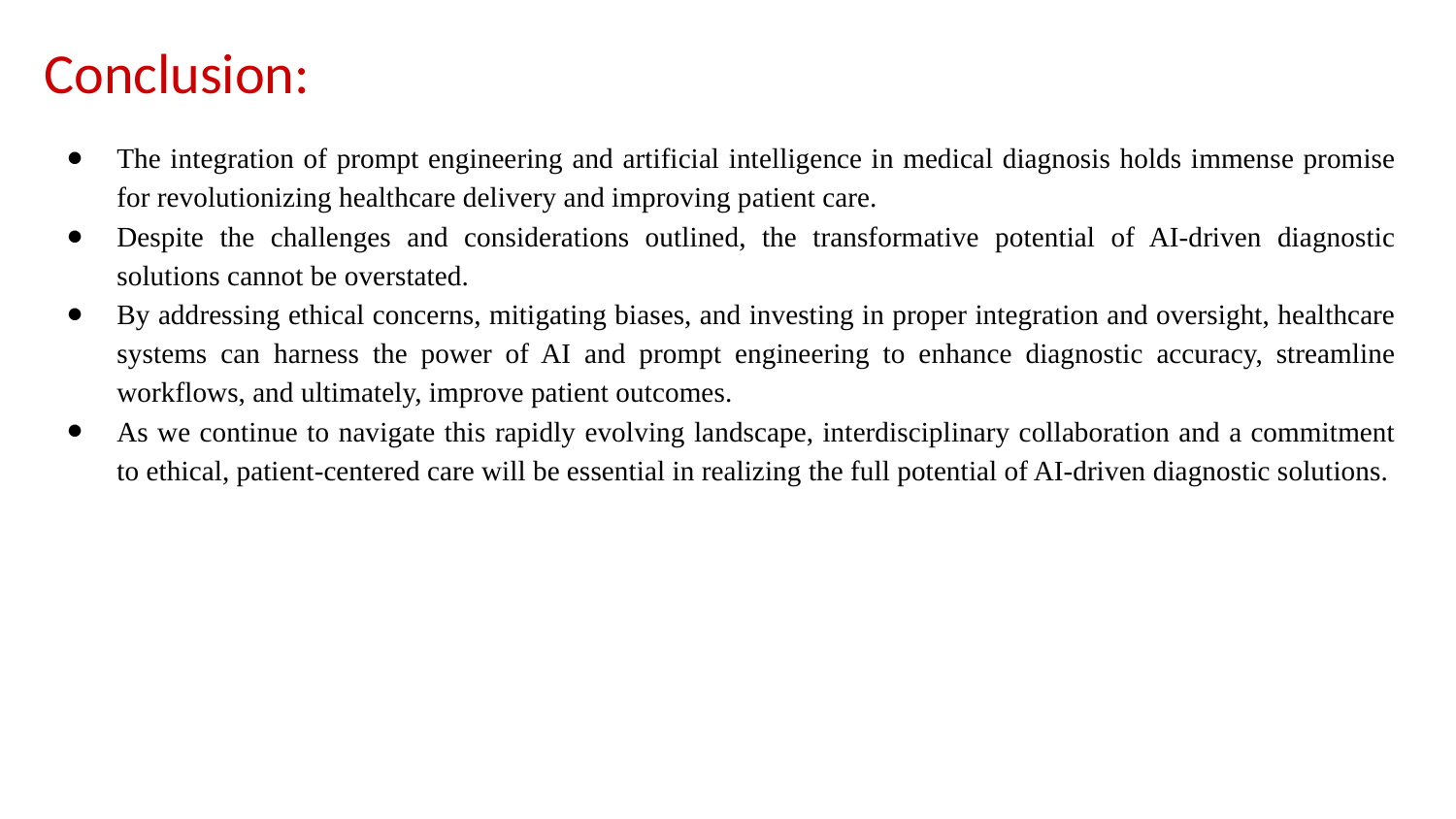

# Conclusion:
The integration of prompt engineering and artificial intelligence in medical diagnosis holds immense promise for revolutionizing healthcare delivery and improving patient care.
Despite the challenges and considerations outlined, the transformative potential of AI-driven diagnostic solutions cannot be overstated.
By addressing ethical concerns, mitigating biases, and investing in proper integration and oversight, healthcare systems can harness the power of AI and prompt engineering to enhance diagnostic accuracy, streamline workflows, and ultimately, improve patient outcomes.
As we continue to navigate this rapidly evolving landscape, interdisciplinary collaboration and a commitment to ethical, patient-centered care will be essential in realizing the full potential of AI-driven diagnostic solutions.